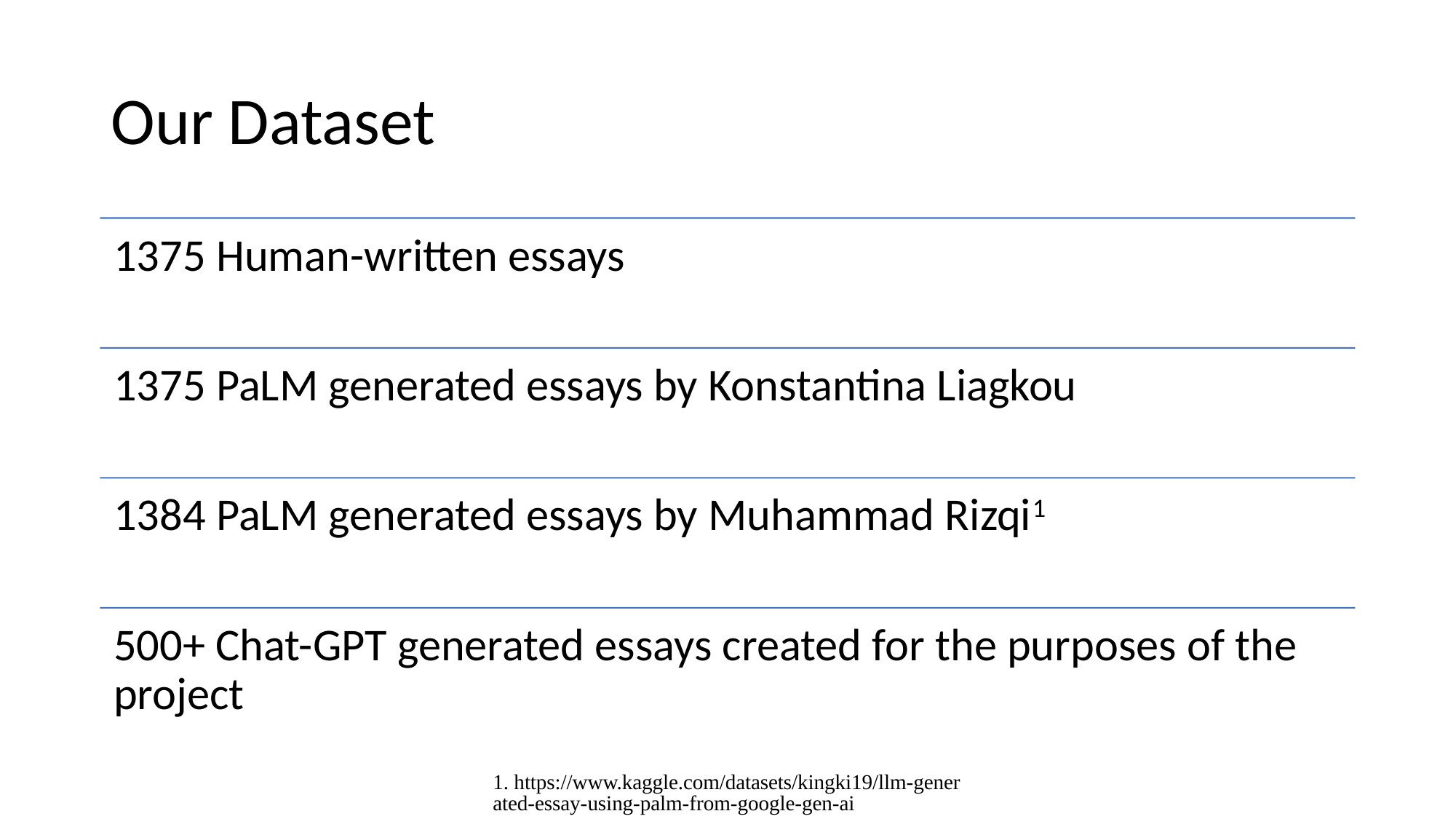

# Our Dataset
1375 Human-written essays
1375 PaLM generated essays by Konstantina Liagkou
1384 PaLM generated essays by Muhammad Rizqi1
500+ Chat-GPT generated essays created for the purposes of the project
1. https://www.kaggle.com/datasets/kingki19/llm-generated-essay-using-palm-from-google-gen-ai